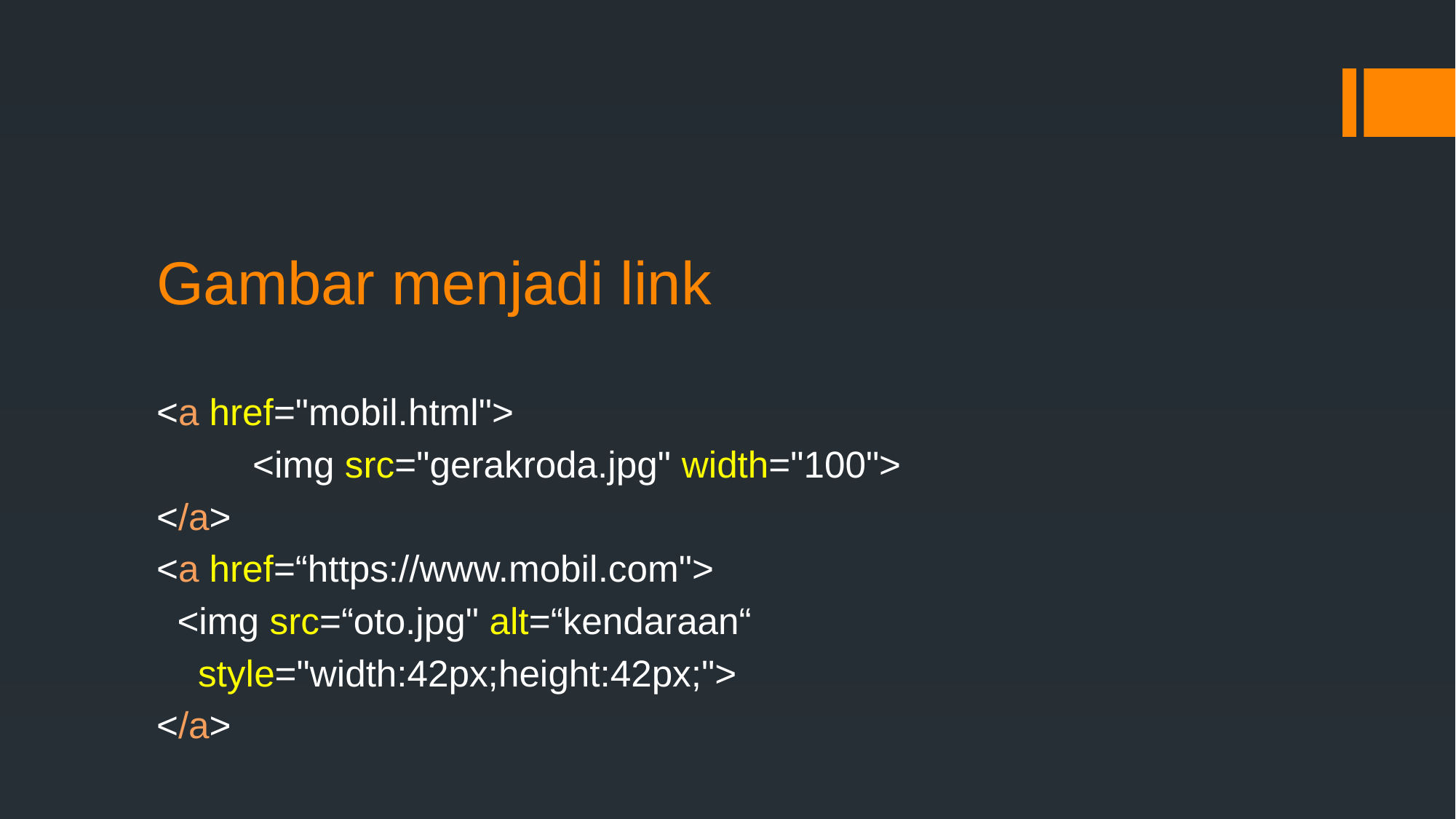

# Gambar menjadi link

<a href="mobil.html">
	<img src="gerakroda.jpg" width="100">
</a>
<a href=“https://www.mobil.com">
  <img src=“oto.jpg" alt=“kendaraan“
    style="width:42px;height:42px;">
</a>